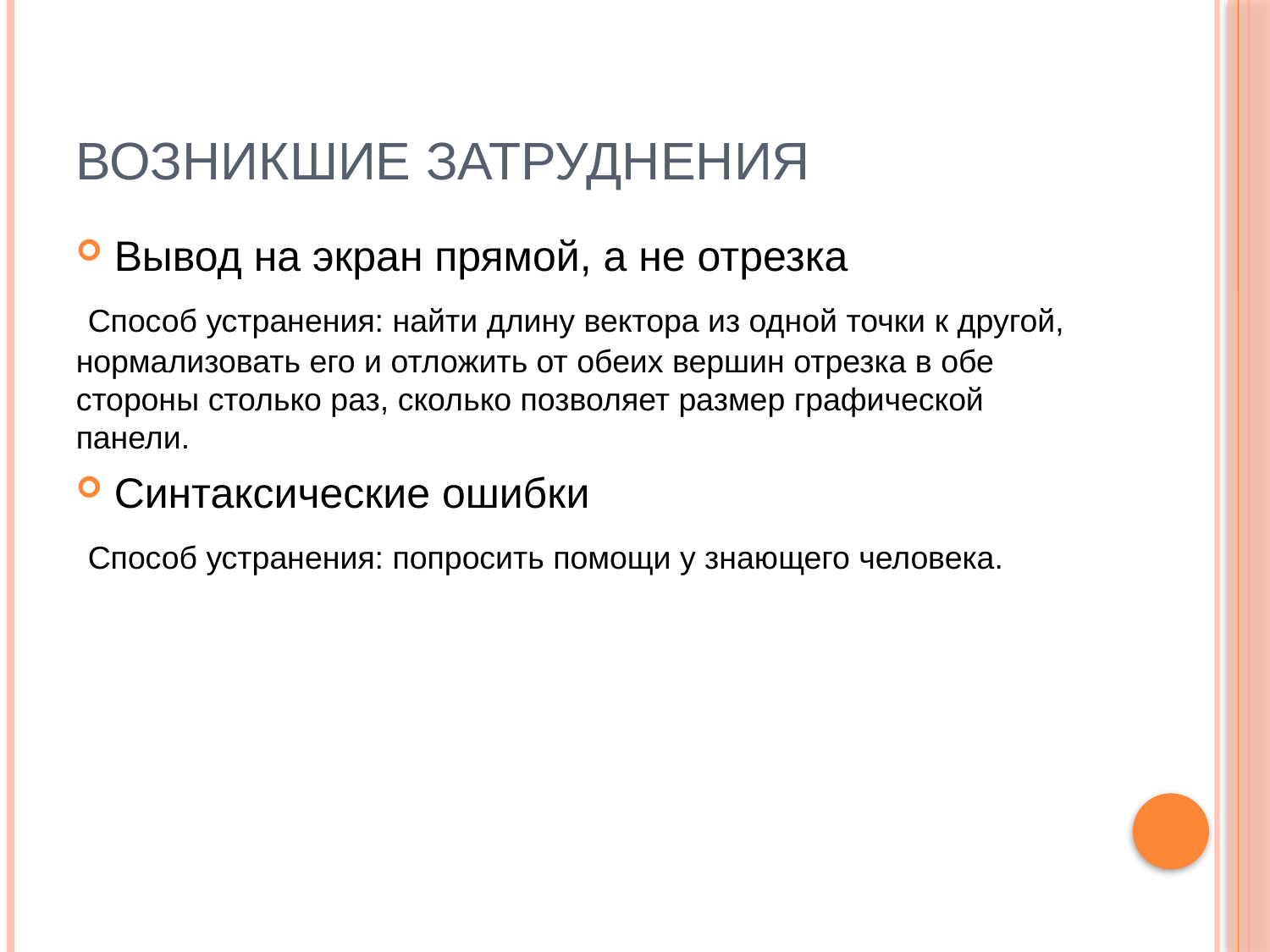

# Возникшие затруднения
Вывод на экран прямой, а не отрезка
 Способ устранения: найти длину вектора из одной точки к другой, нормализовать его и отложить от обеих вершин отрезка в обе стороны столько раз, сколько позволяет размер графической панели.
Синтаксические ошибки
 Способ устранения: попросить помощи у знающего человека.